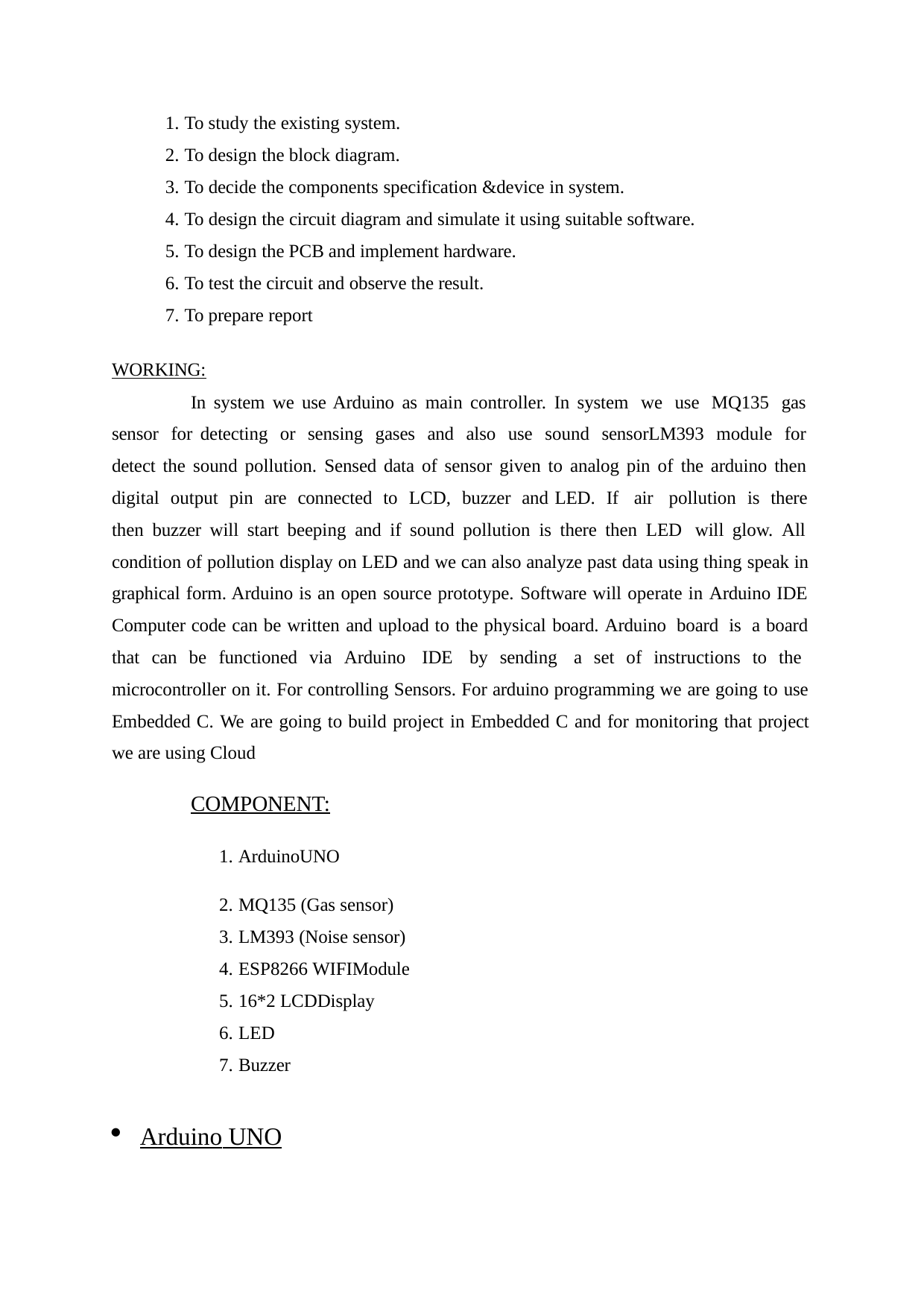

To study the existing system.
To design the block diagram.
To decide the components specification &device in system.
To design the circuit diagram and simulate it using suitable software.
To design the PCB and implement hardware.
To test the circuit and observe the result.
To prepare report

WORKING:
In system we use Arduino as main controller. In system we use MQ135 gas  sensor for detecting or sensing gases and also use sound sensorLM393 module for  detect the sound pollution. Sensed data of sensor given to analog pin of the arduino then  digital output pin are connected to LCD, buzzer and LED. If air pollution is there  then buzzer will start beeping and if sound pollution is there then LED will glow. All  condition of pollution display on LED and we can also analyze past data using thing speak in  graphical form. Arduino is an open source prototype. Software will operate in Arduino IDE  Computer code can be written and upload to the physical board. Arduino board is a board  that can be functioned via Arduino IDE by sending a set of instructions to the  microcontroller on it. For controlling Sensors. For arduino programming we are going to use  Embedded C. We are going to build project in Embedded C and for monitoring that project  we are using Cloud

COMPONENT:

ArduinoUNO

MQ135 (Gas sensor)
LM393 (Noise sensor)
ESP8266 WIFIModule
16*2 LCDDisplay
LED
Buzzer

Arduino UNO